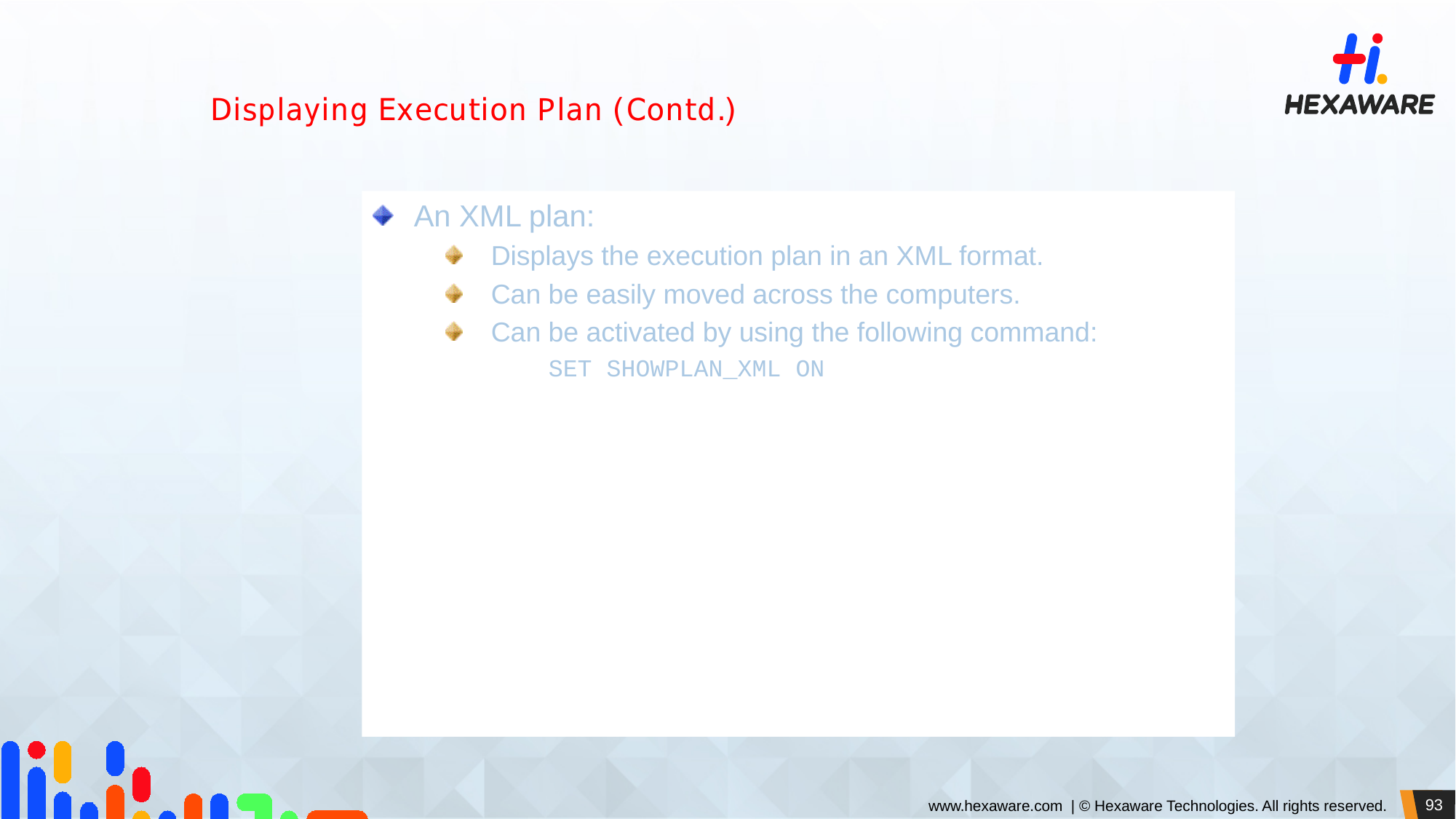

Displaying Execution Plan (Contd.)
An XML plan:
Displays the execution plan in an XML format.
Can be easily moved across the computers.
Can be activated by using the following command:
		  SET SHOWPLAN_XML ON